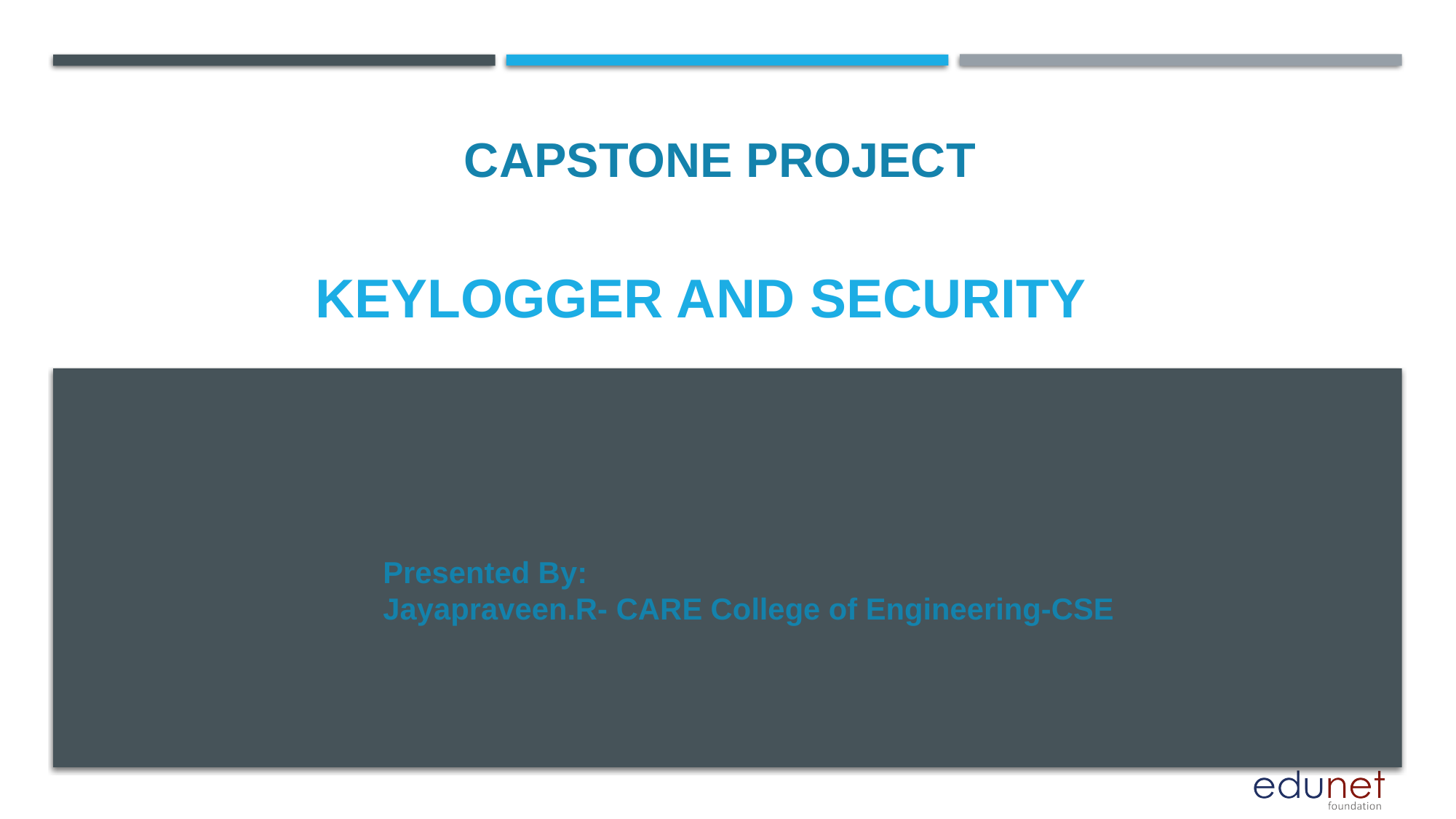

CAPSTONE PROJECT
# KEYLOGGER and security
Presented By:
Jayapraveen.R- CARE College of Engineering-CSE